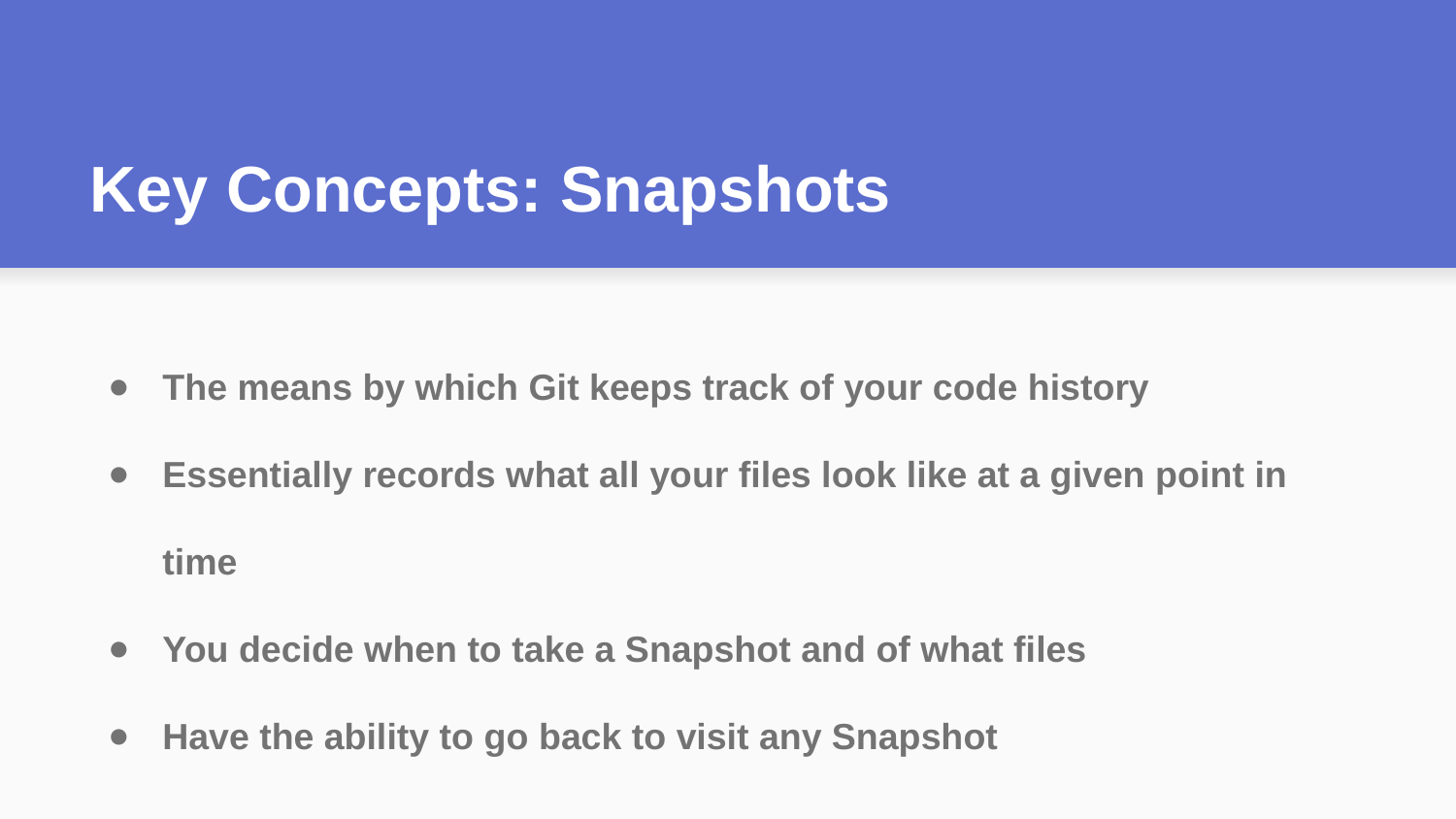

# Key Concepts: Snapshots
The means by which Git keeps track of your code history
Essentially records what all your files look like at a given point in time
You decide when to take a Snapshot and of what files
Have the ability to go back to visit any Snapshot